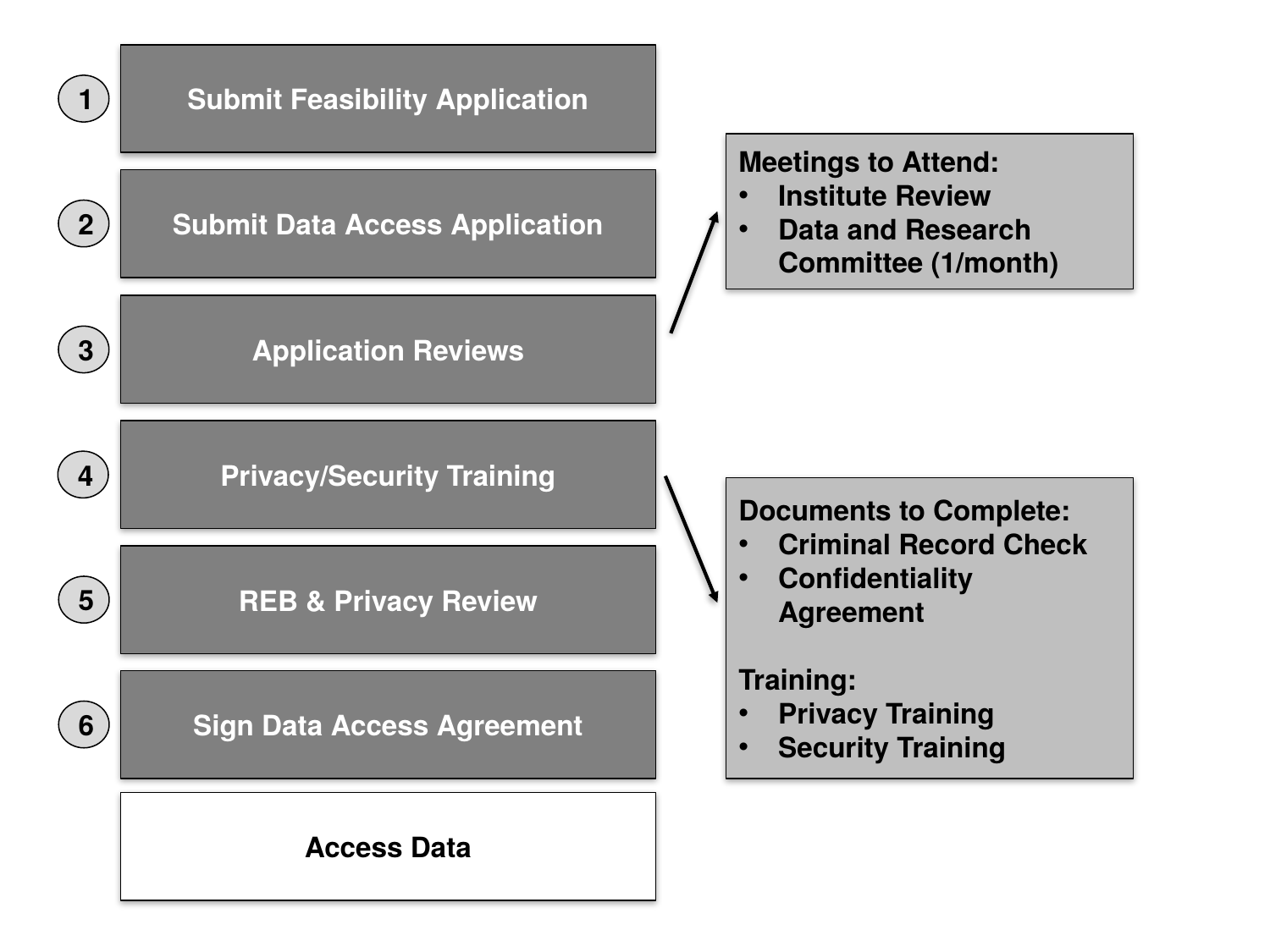

Submit Feasibility Application
1
Meetings to Attend:
Institute Review
Data and Research Committee (1/month)
Submit Data Access Application
2
Application Reviews
3
Privacy/Security Training
4
Documents to Complete:
Criminal Record Check
Confidentiality Agreement

Training:
Privacy Training
Security Training
REB & Privacy Review
5
Sign Data Access Agreement
6
Access Data